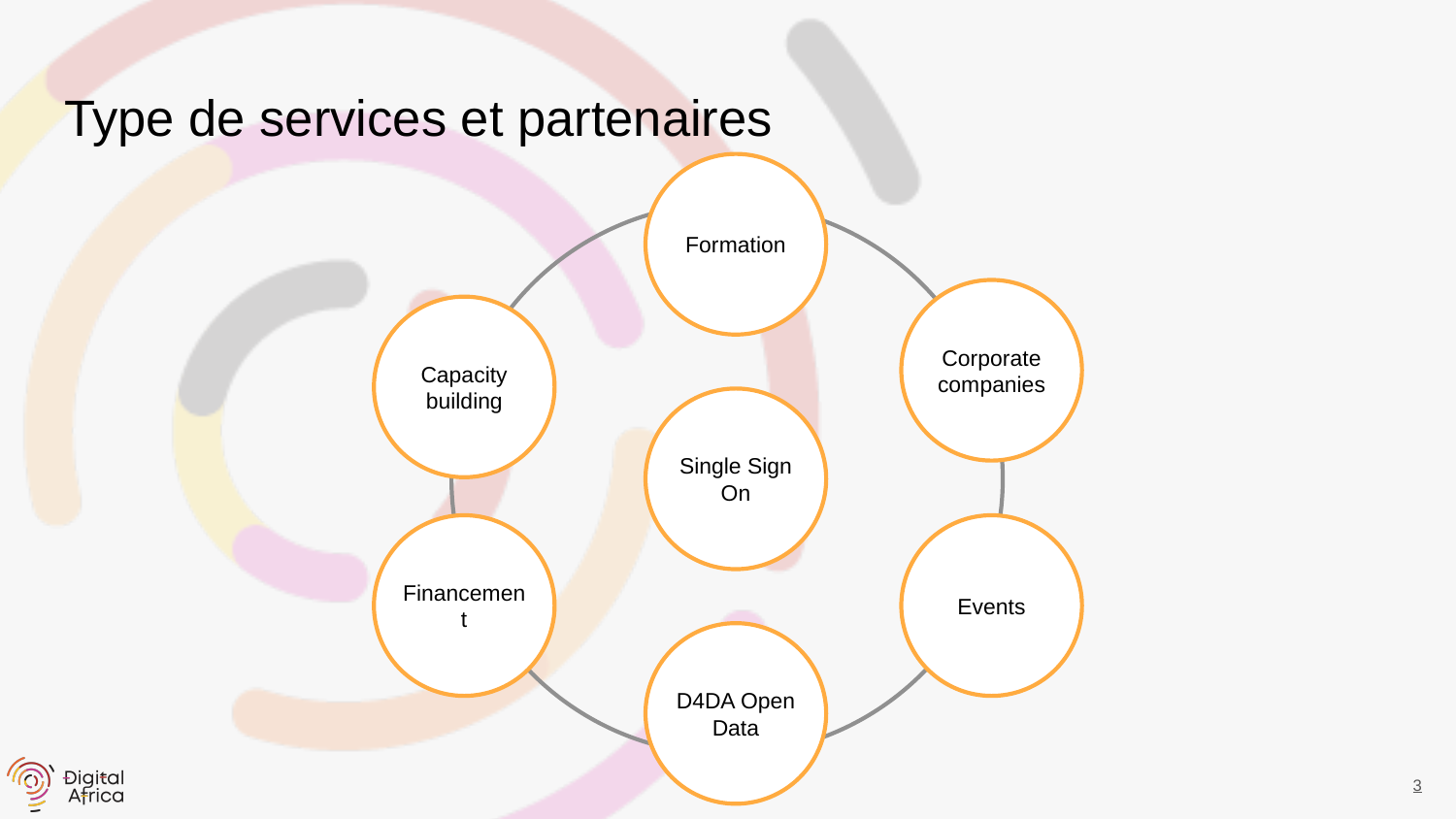

# Type de services et partenaires
Formation

Corporate companies
Capacity building
Single Sign On
Financement
Events
D4DA Open Data
3